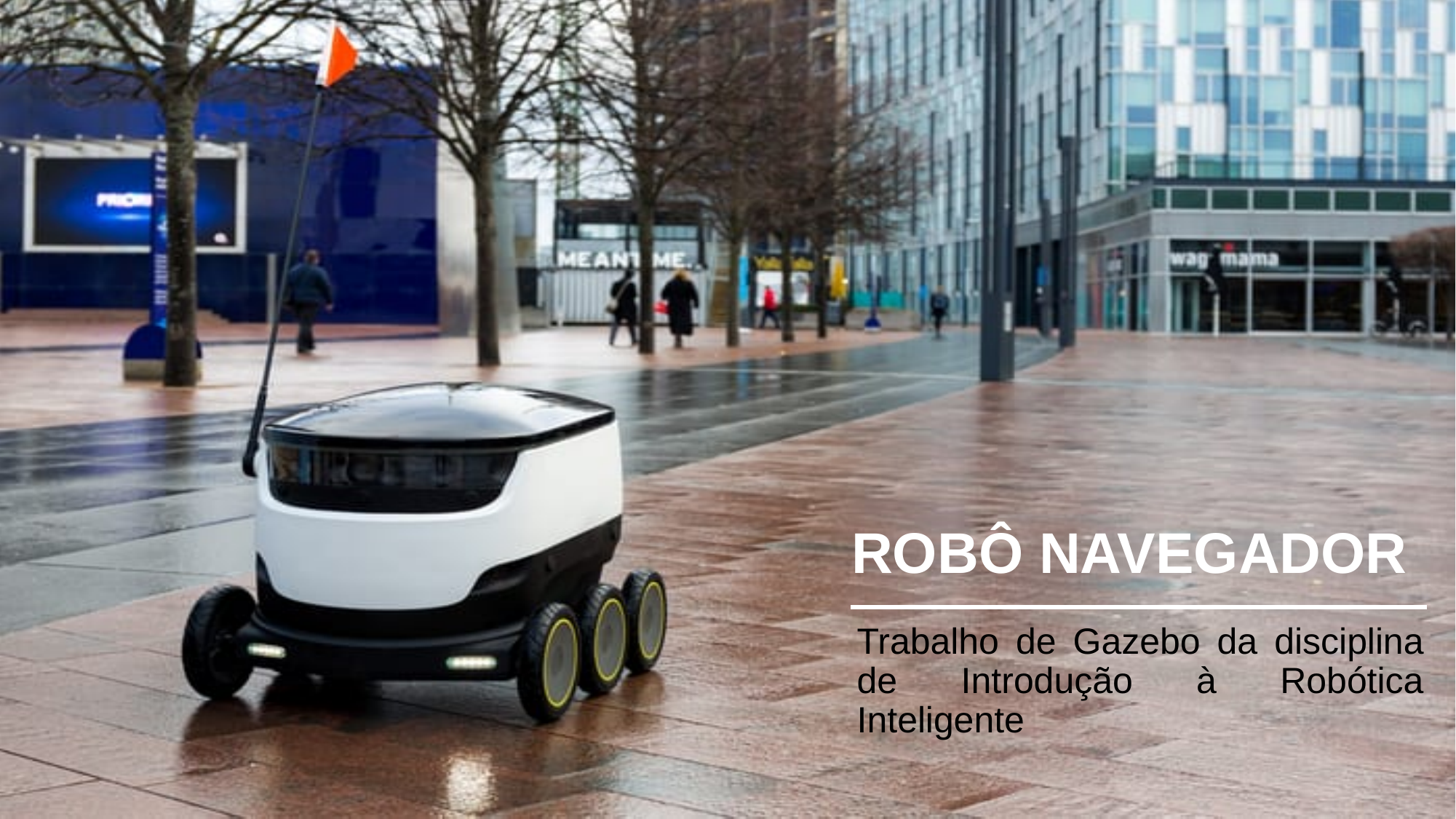

# ROBÔ NAVEGADOR
Trabalho de Gazebo da disciplina de Introdução à Robótica Inteligente